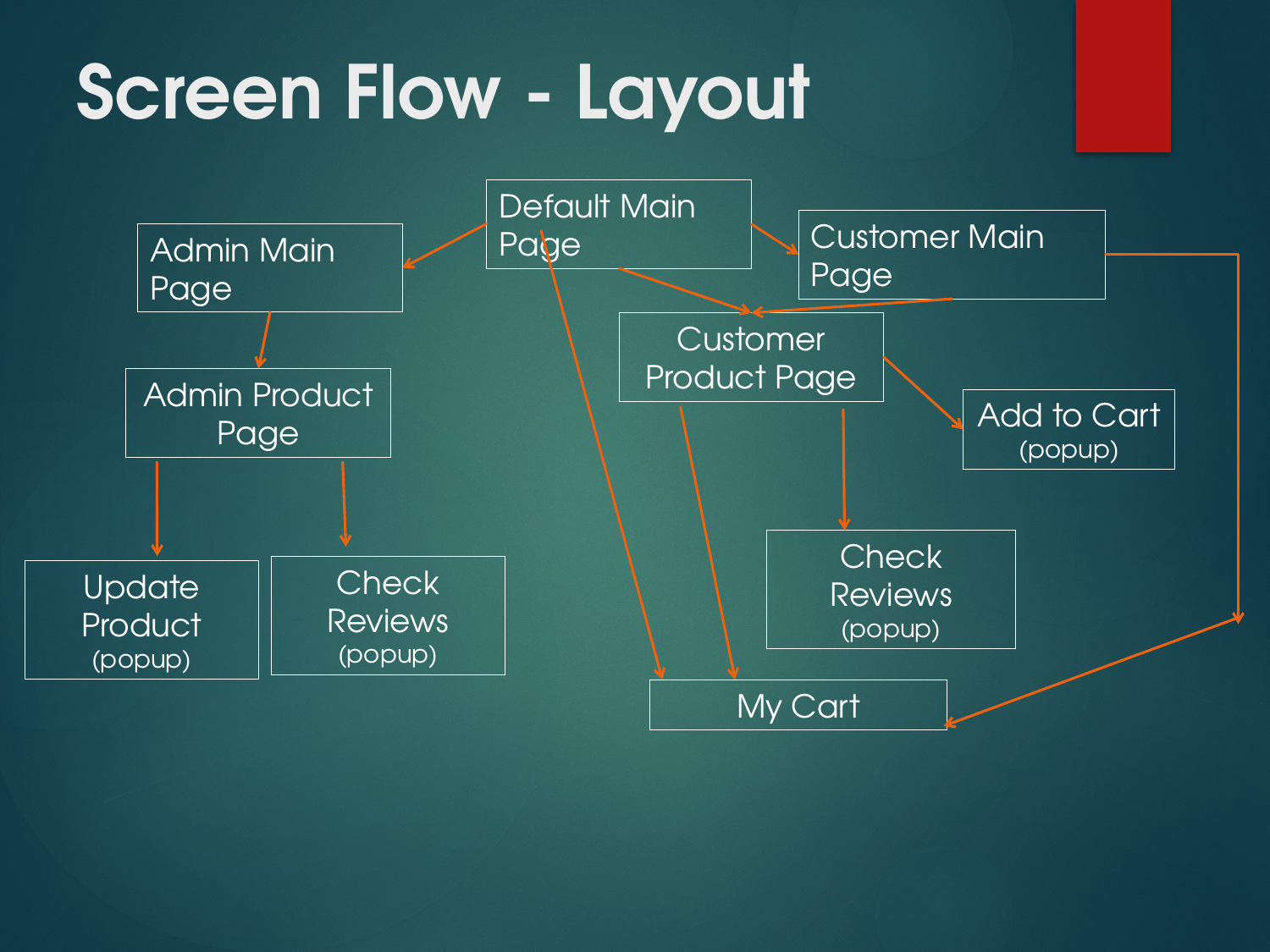

# Screen Flow - Layout
Default Main Page
Customer Main Page
Admin Main Page
Customer Product Page
Admin Product Page
Add to Cart
(popup)
Check Reviews
(popup)
Check Reviews
(popup)
Update Product
(popup)
My Cart